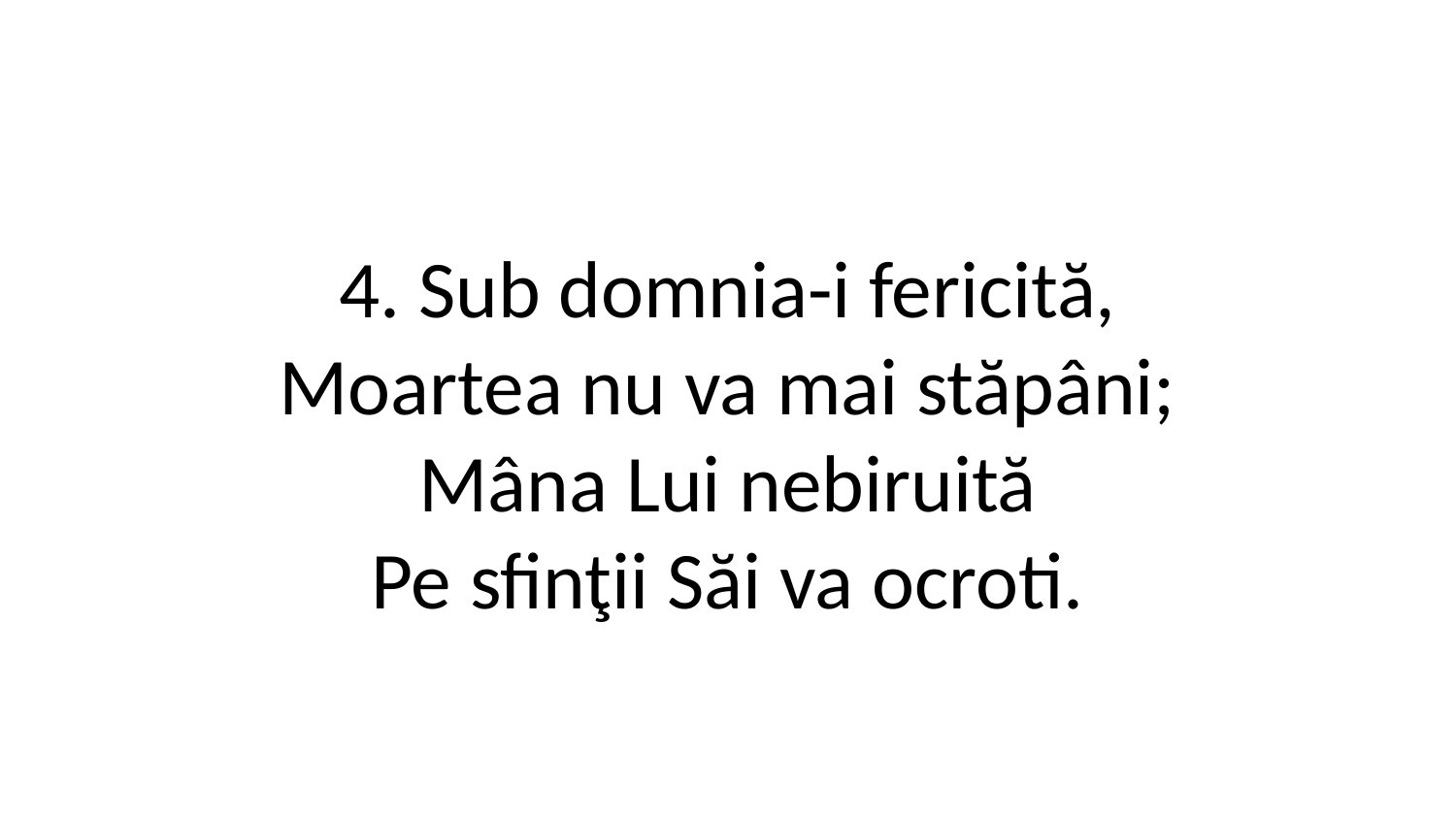

4. Sub domnia-i fericită,
Moartea nu va mai stăpâni;
Mâna Lui nebiruită
Pe sfinţii Săi va ocroti.